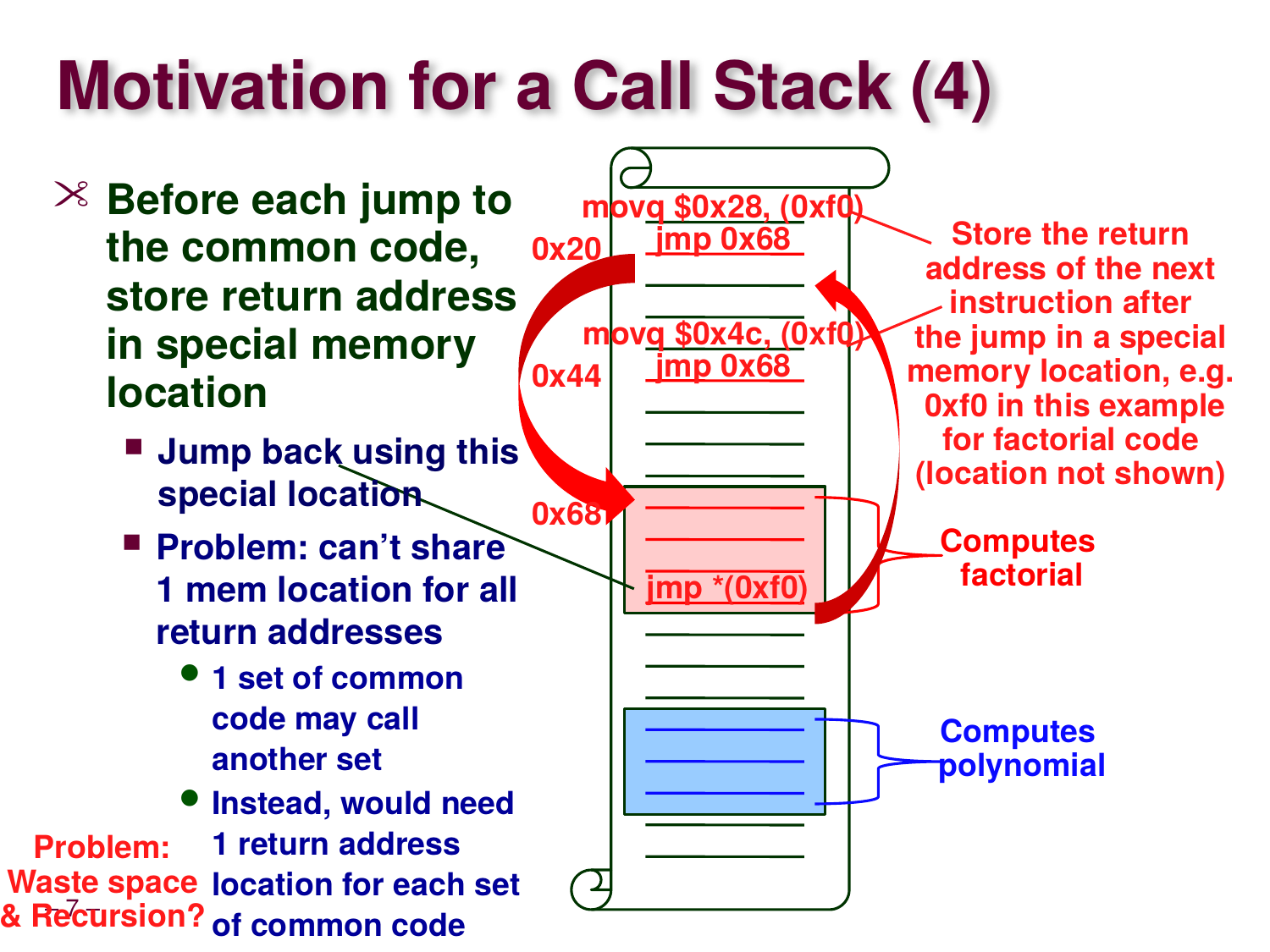

# Motivation for a Call Stack (4)

Before each jump to the common code, store return address in special memory location
movq $0x28, (0xf0)
Store the return
address of the next
instruction after
the jump in a special
memory location, e.g.
 0xf0 in this example
for factorial code
(location not shown)
movq $0x4c, (0xf0)
jmp 0x68
0x20

jmp 0x68
0x44
Jump back using this special location
jmp *(0xf0)

0x68

Problem: can’t share 1 mem location for all return addresses
1 set of common code may call another set
Instead, would need 1 return address location for each set of common code

Computes
factorial

Computes
polynomial

Problem:
Waste space
& Recursion?